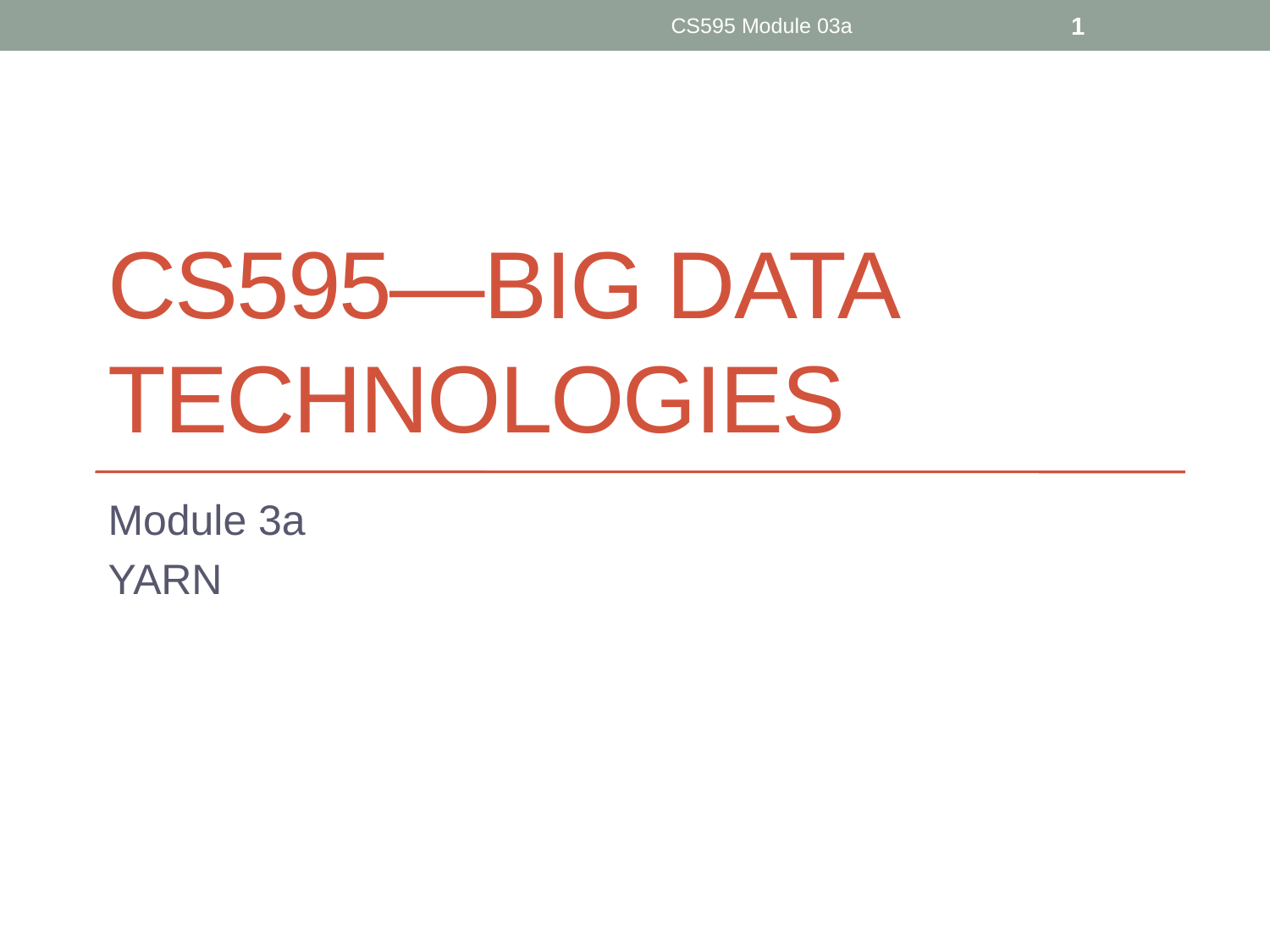

CS595 Module 03a
1
# CS595—Big Data Technologies
Module 3a
YARN